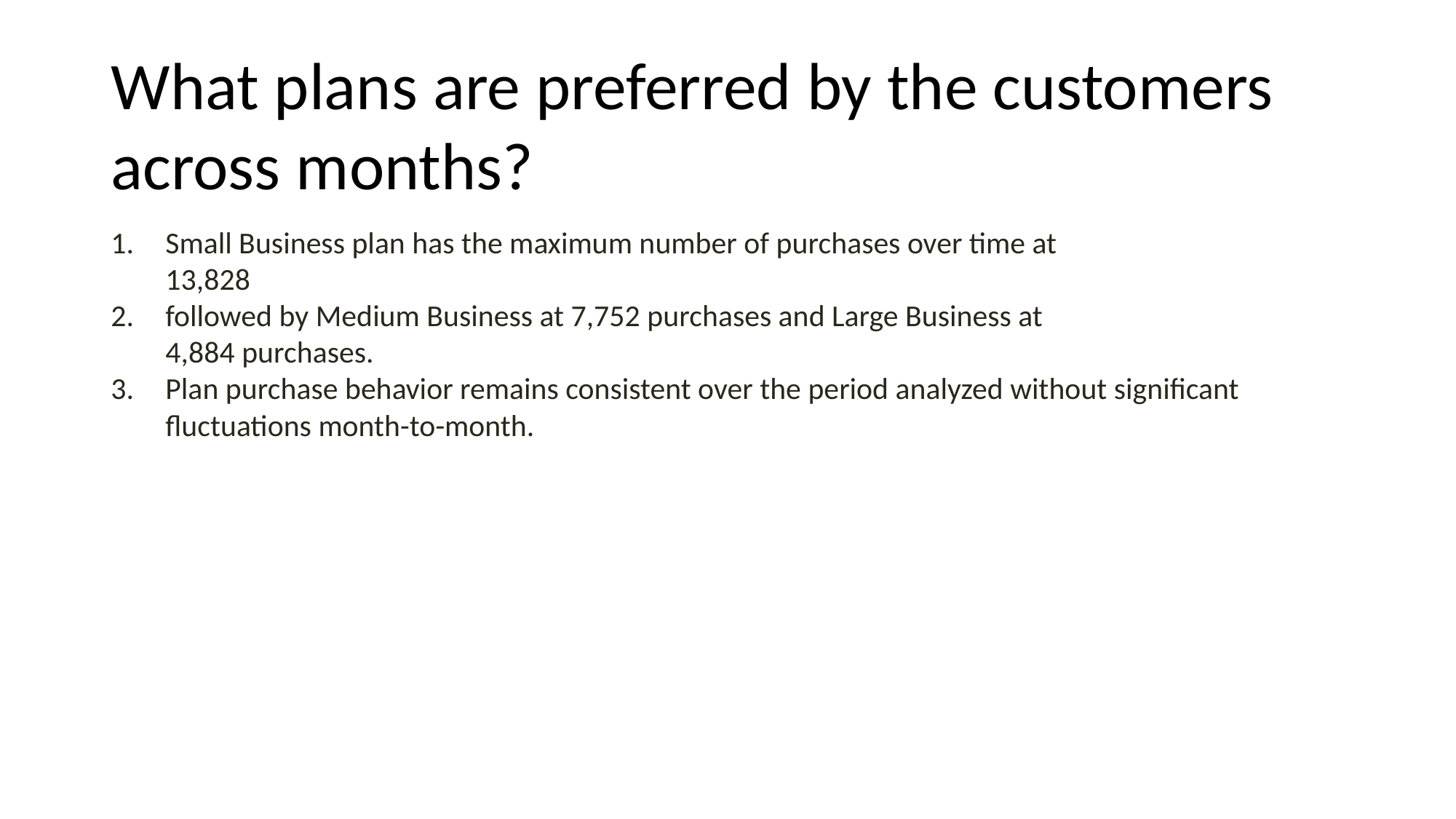

# What plans are preferred by the customers across months?
Small Business plan has the maximum number of purchases over time at
13,828
followed by Medium Business at 7,752 purchases and Large Business at
4,884 purchases.
Plan purchase behavior remains consistent over the period analyzed without significant fluctuations month-to-month.